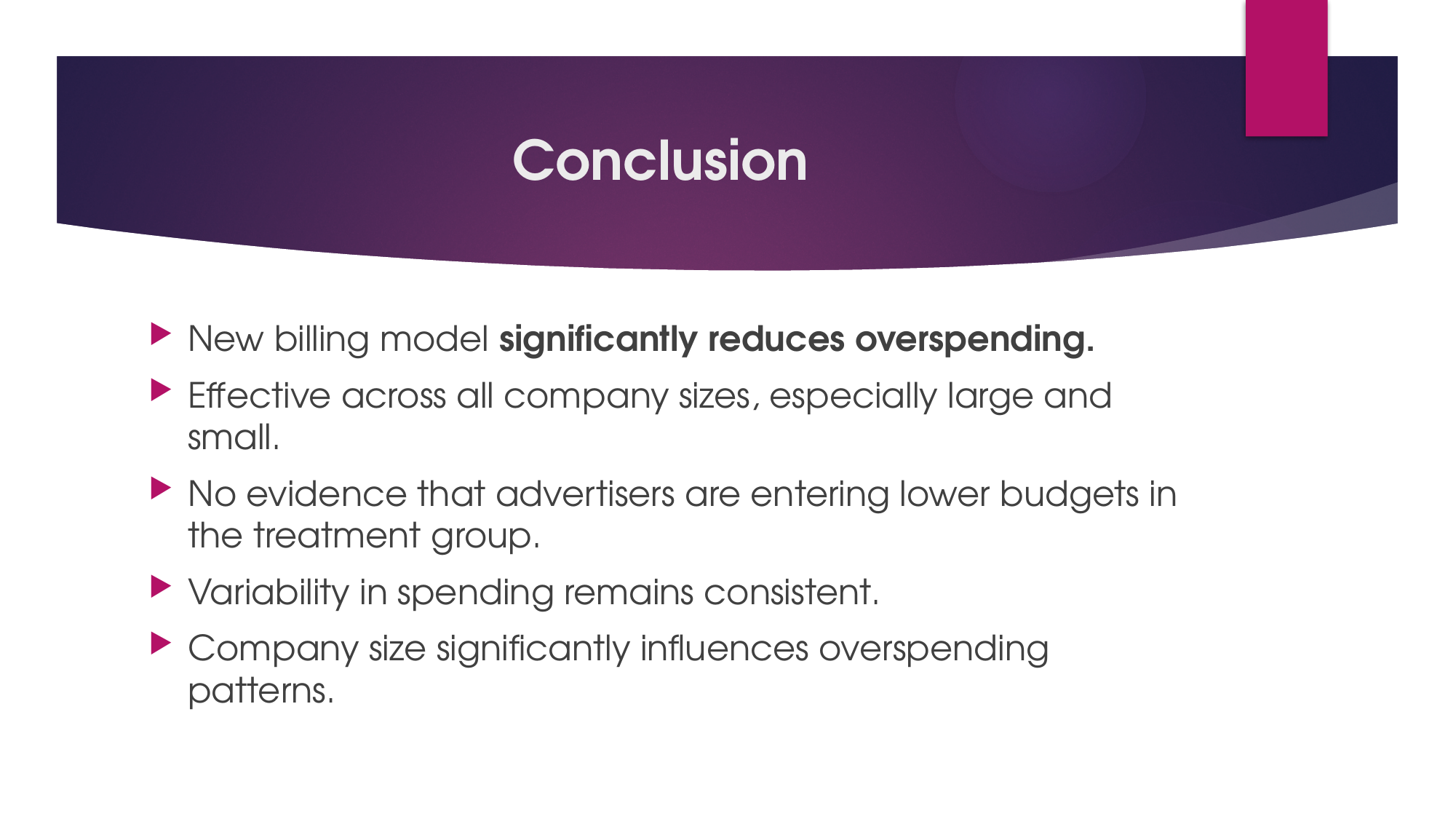

# Conclusion
New billing model significantly reduces overspending.
Effective across all company sizes, especially large and small.
No evidence that advertisers are entering lower budgets in the treatment group.
Variability in spending remains consistent.
Company size significantly influences overspending patterns.